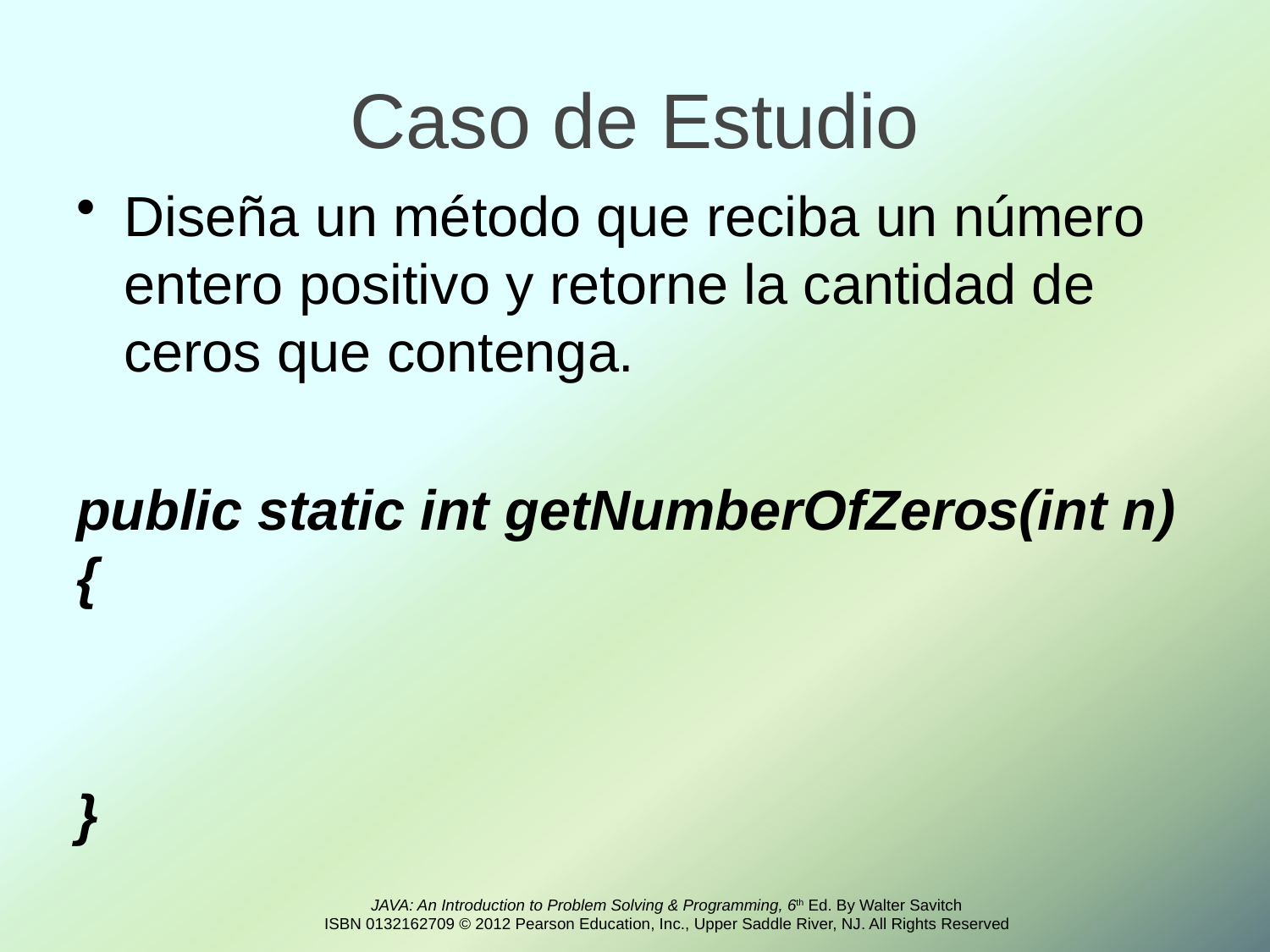

# Caso de Estudio
Diseña un método que reciba un número entero positivo y retorne la cantidad de ceros que contenga.

public static int getNumberOfZeros(int n) {

}